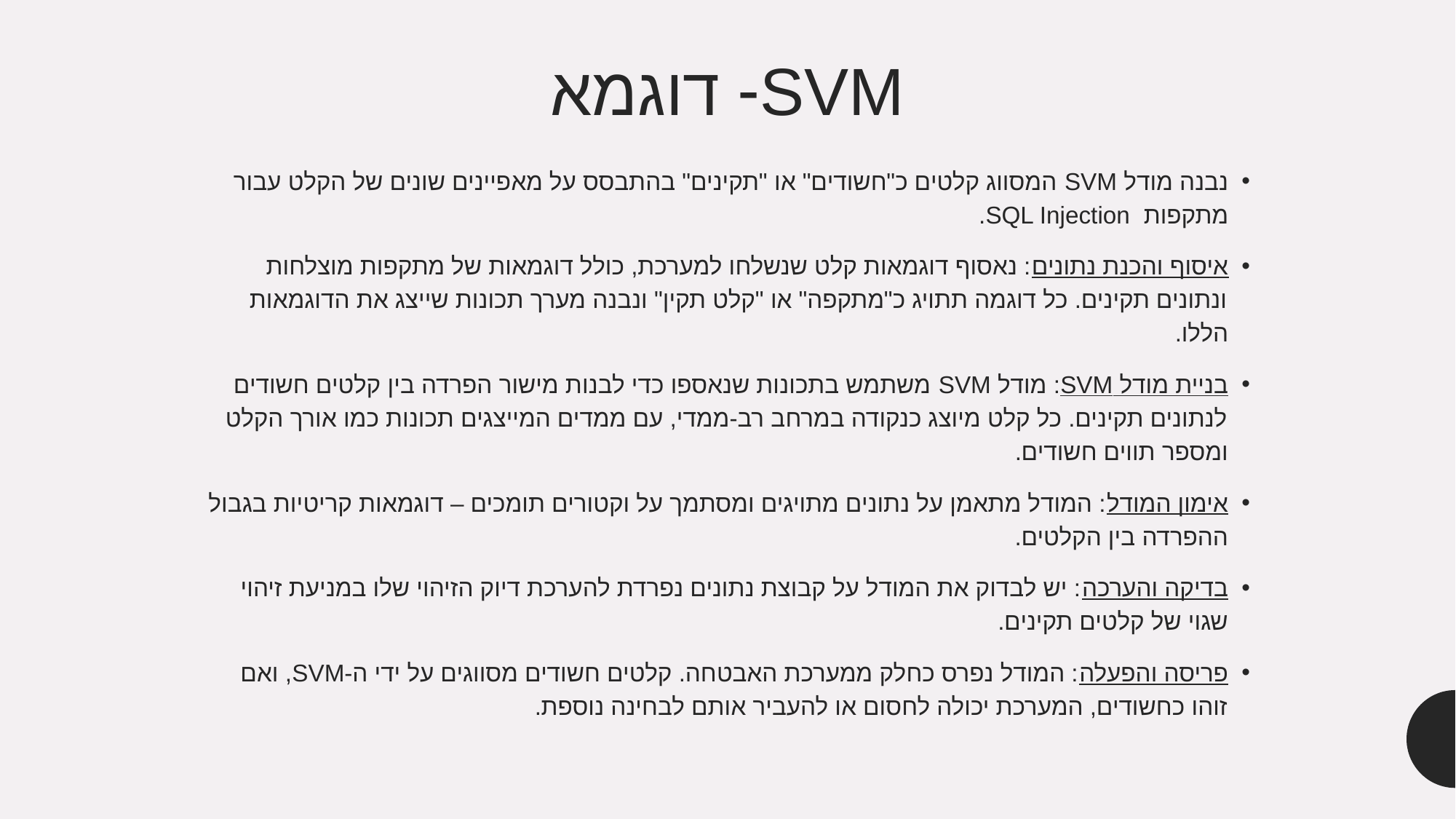

# SVM- דוגמא
נבנה מודל SVM המסווג קלטים כ"חשודים" או "תקינים" בהתבסס על מאפיינים שונים של הקלט עבור מתקפות  SQL Injection.
איסוף והכנת נתונים: נאסוף דוגמאות קלט שנשלחו למערכת, כולל דוגמאות של מתקפות מוצלחות ונתונים תקינים. כל דוגמה תתויג כ"מתקפה" או "קלט תקין" ונבנה מערך תכונות שייצג את הדוגמאות הללו.
בניית מודל SVM: מודל SVM משתמש בתכונות שנאספו כדי לבנות מישור הפרדה בין קלטים חשודים לנתונים תקינים. כל קלט מיוצג כנקודה במרחב רב-ממדי, עם ממדים המייצגים תכונות כמו אורך הקלט ומספר תווים חשודים.
אימון המודל: המודל מתאמן על נתונים מתויגים ומסתמך על וקטורים תומכים – דוגמאות קריטיות בגבול ההפרדה בין הקלטים.
בדיקה והערכה: יש לבדוק את המודל על קבוצת נתונים נפרדת להערכת דיוק הזיהוי שלו במניעת זיהוי שגוי של קלטים תקינים.
פריסה והפעלה: המודל נפרס כחלק ממערכת האבטחה. קלטים חשודים מסווגים על ידי ה-SVM, ואם זוהו כחשודים, המערכת יכולה לחסום או להעביר אותם לבחינה נוספת.